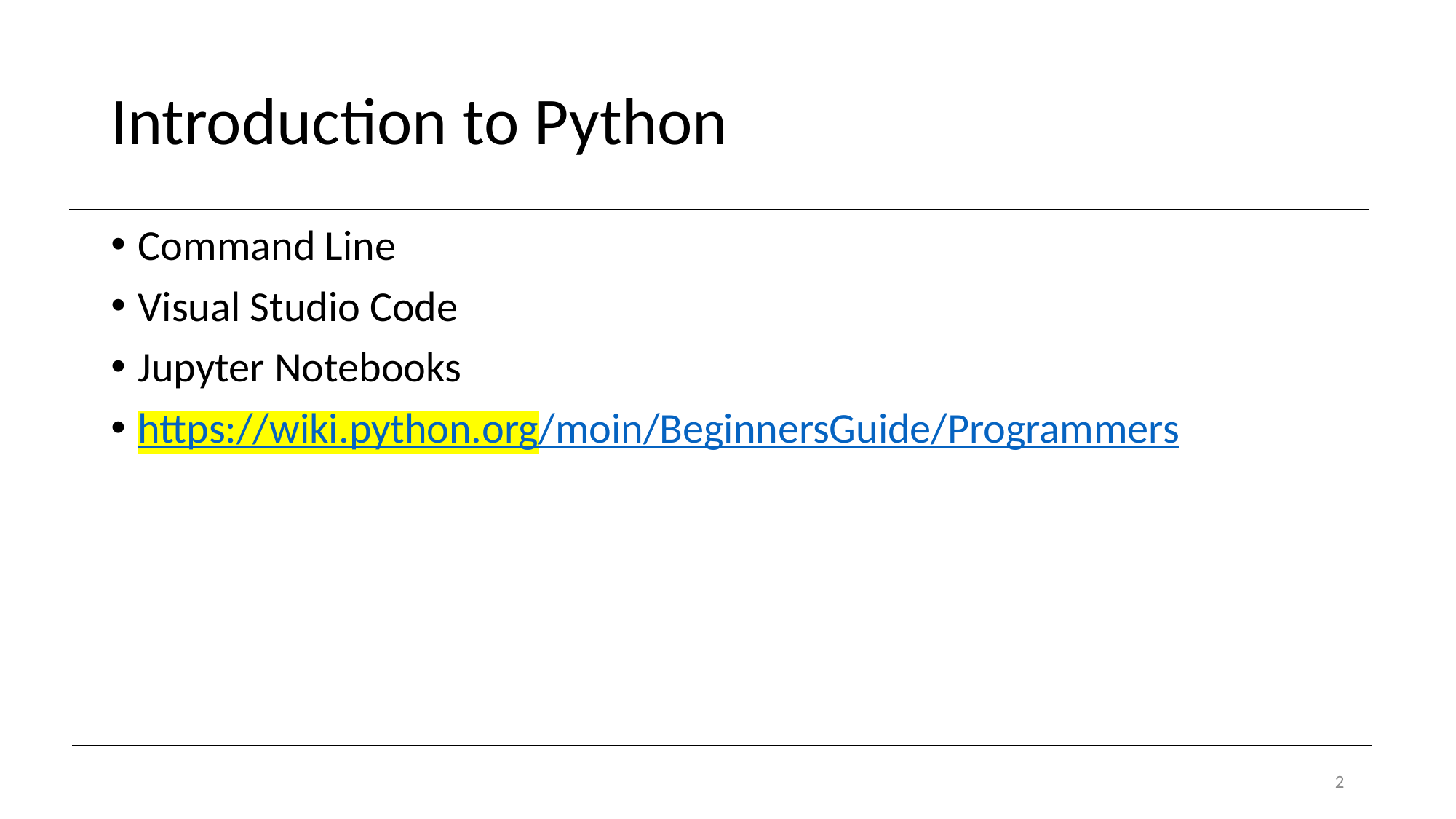

# Introduction to Python
Command Line
Visual Studio Code
Jupyter Notebooks
https://wiki.python.org/moin/BeginnersGuide/Programmers

2